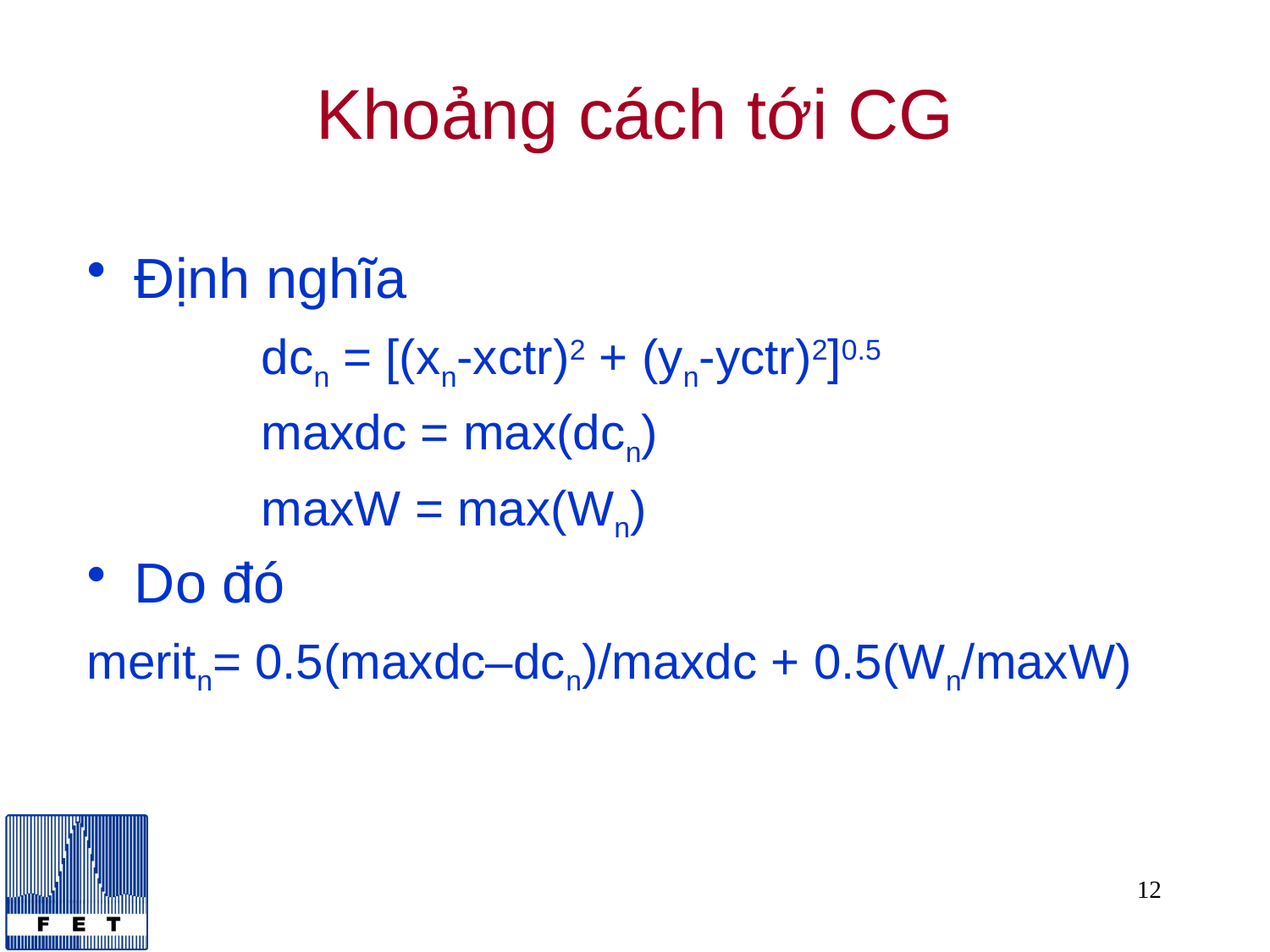

# Khoảng cách tới CG
Định nghĩa
		dcn = [(xn-xctr)2 + (yn-yctr)2]0.5
		maxdc = max(dcn)
		maxW = max(Wn)
Do đó
meritn= 0.5(maxdc–dcn)/maxdc + 0.5(Wn/maxW)

12